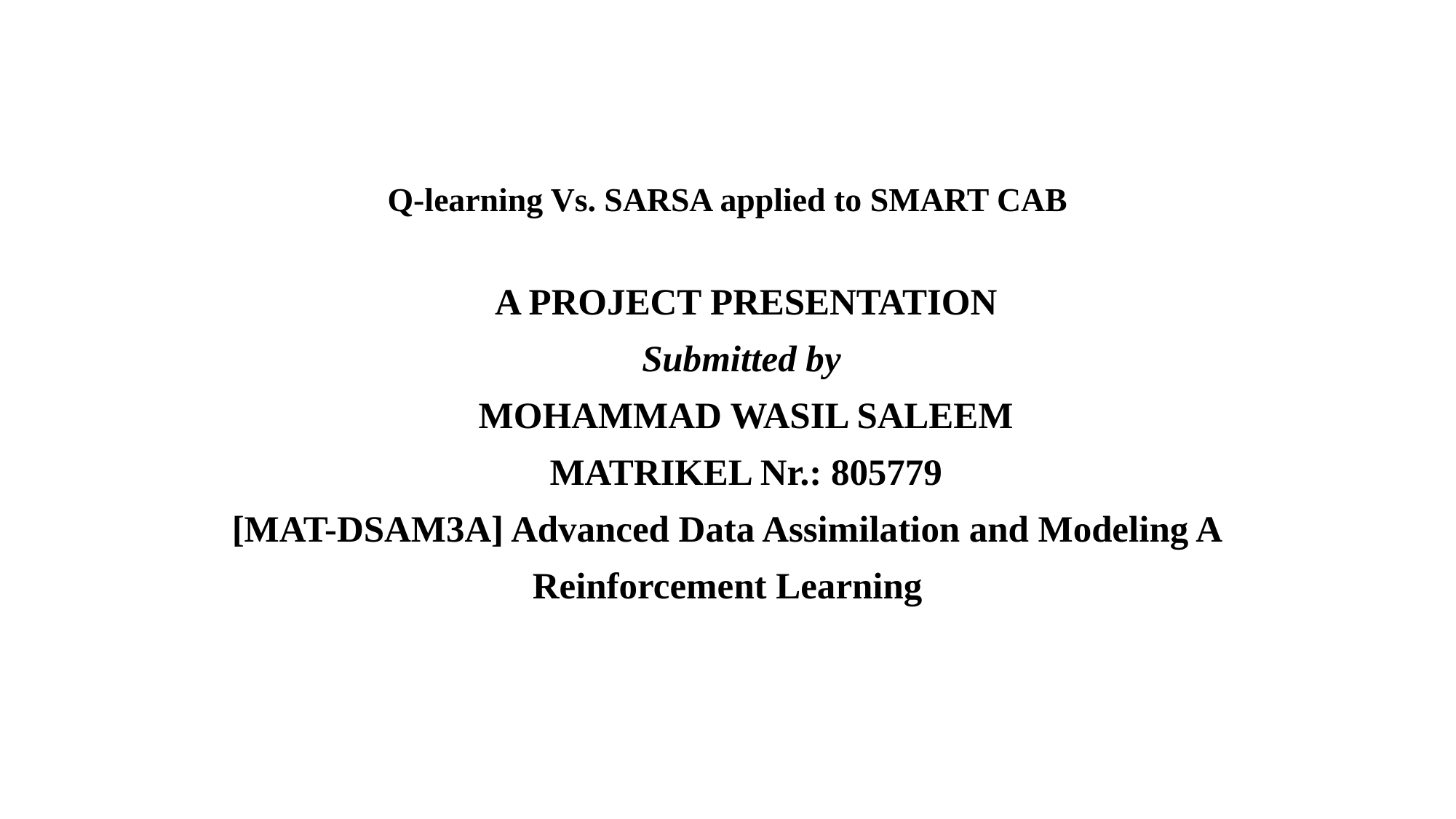

# Q-learning Vs. SARSA applied to SMART CAB
A PROJECT PRESENTATION
Submitted by
MOHAMMAD WASIL SALEEM
MATRIKEL Nr.: 805779
[MAT-DSAM3A] Advanced Data Assimilation and Modeling A
Reinforcement Learning